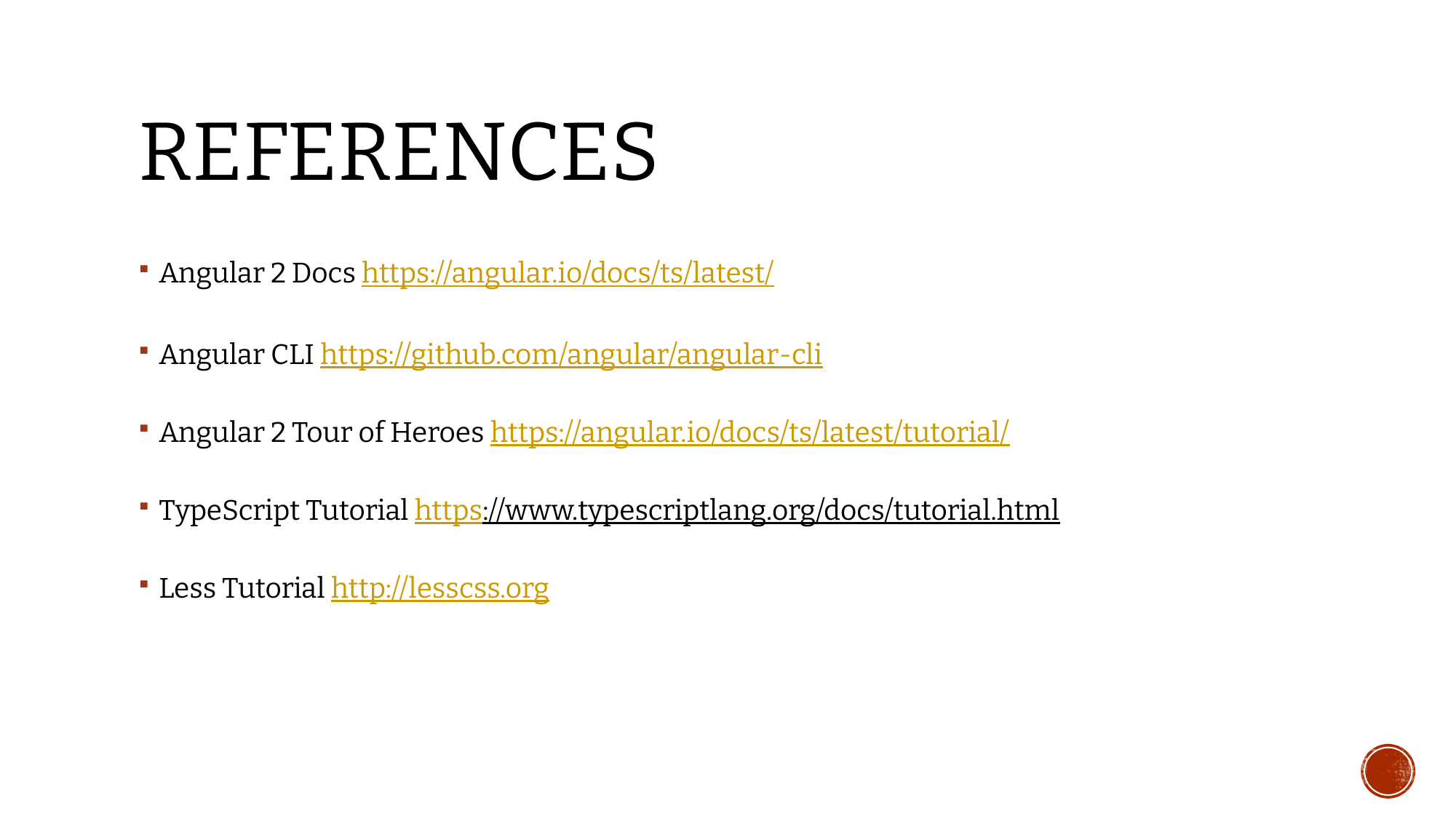

# References
Angular 2 Docs https://angular.io/docs/ts/latest/
Angular CLI https://github.com/angular/angular-cli
Angular 2 Tour of Heroes https://angular.io/docs/ts/latest/tutorial/
TypeScript Tutorial https://www.typescriptlang.org/docs/tutorial.html
Less Tutorial http://lesscss.org